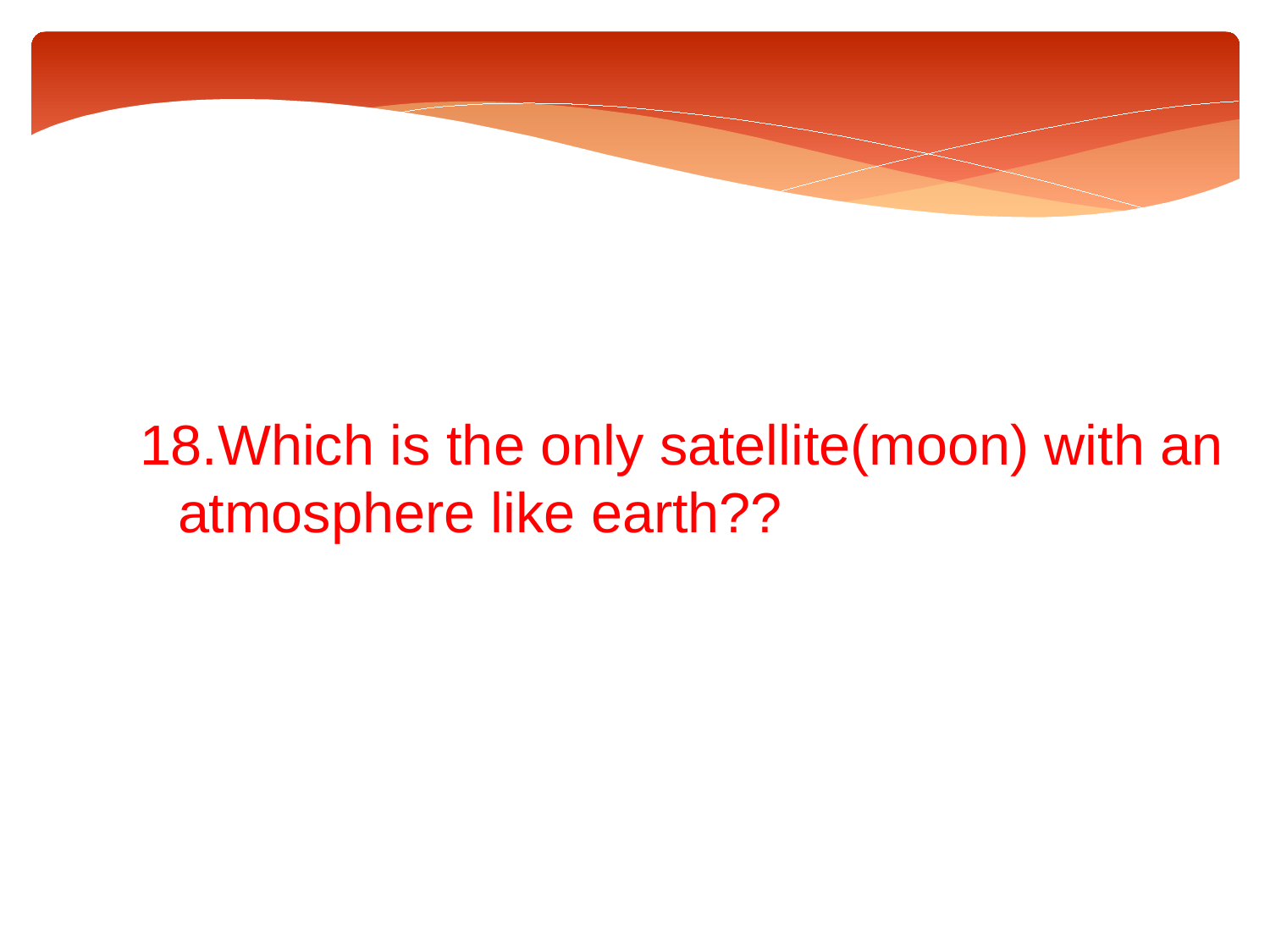

18.Which is the only satellite(moon) with an atmosphere like earth??